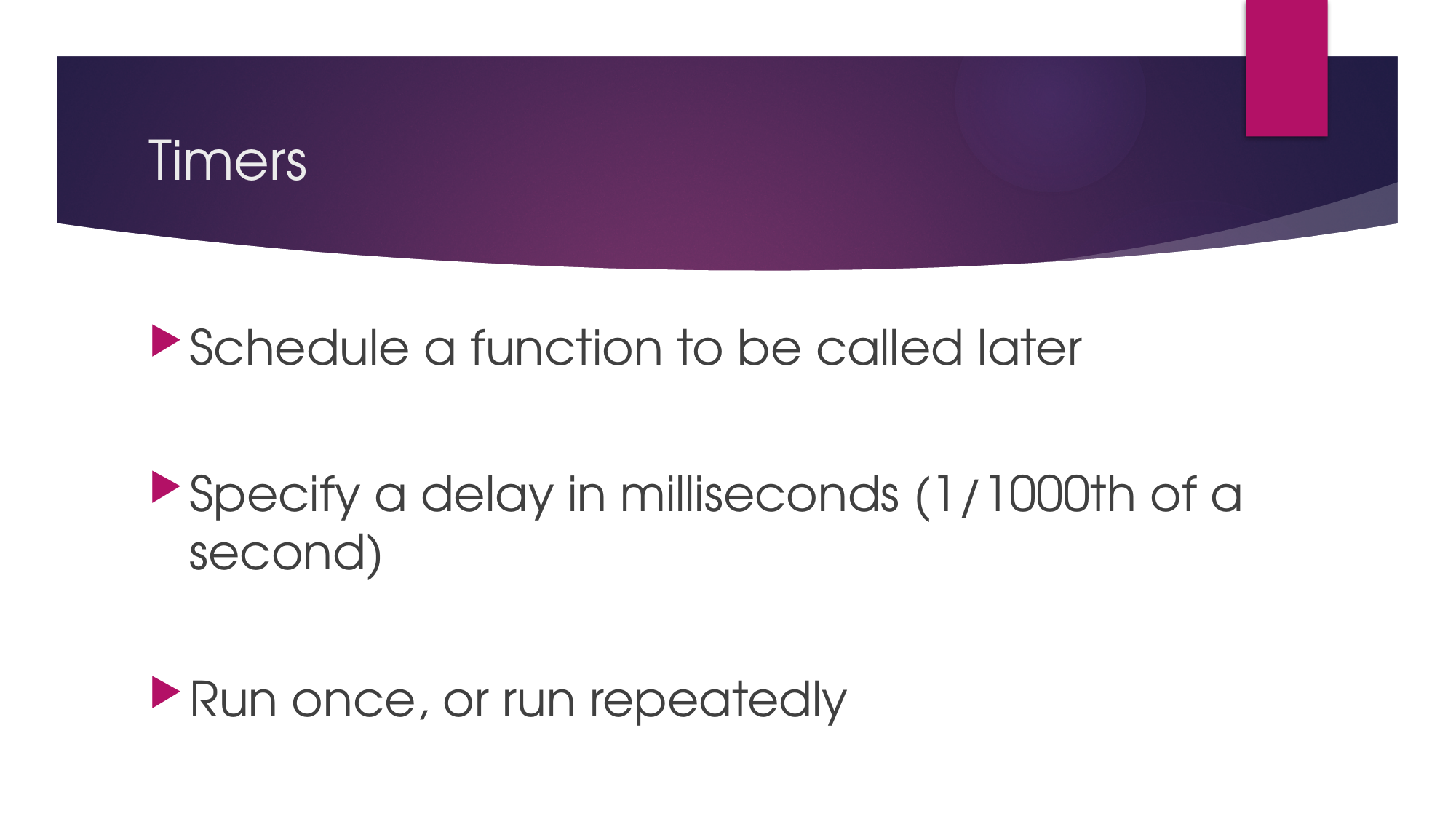

# Timers
Schedule a function to be called later

Specify a delay in milliseconds (1/1000th of a second)

Run once, or run repeatedly